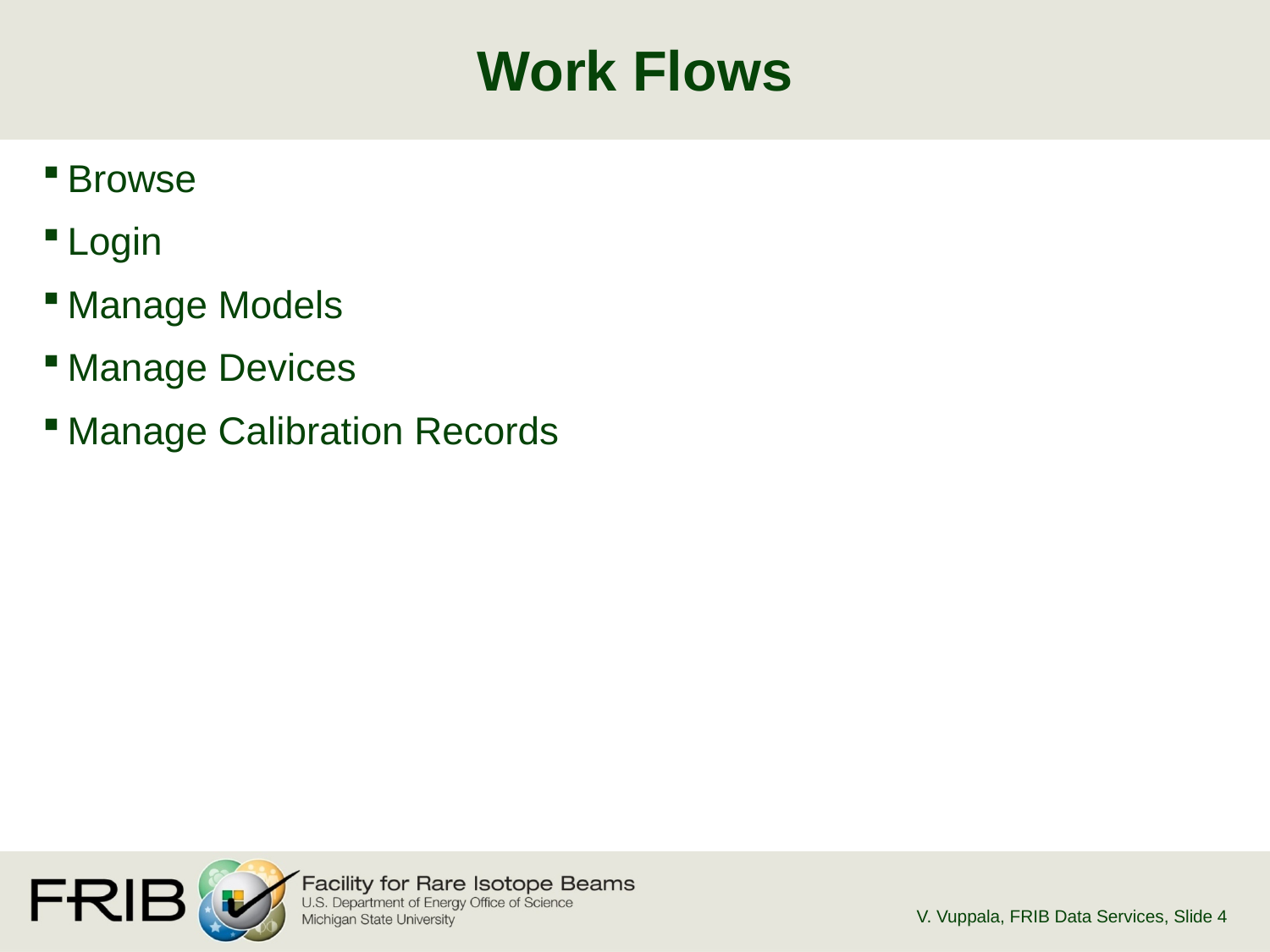

# Work Flows
Browse
Login
Manage Models
Manage Devices
Manage Calibration Records

V. Vuppala, FRIB Data Services
, Slide 4